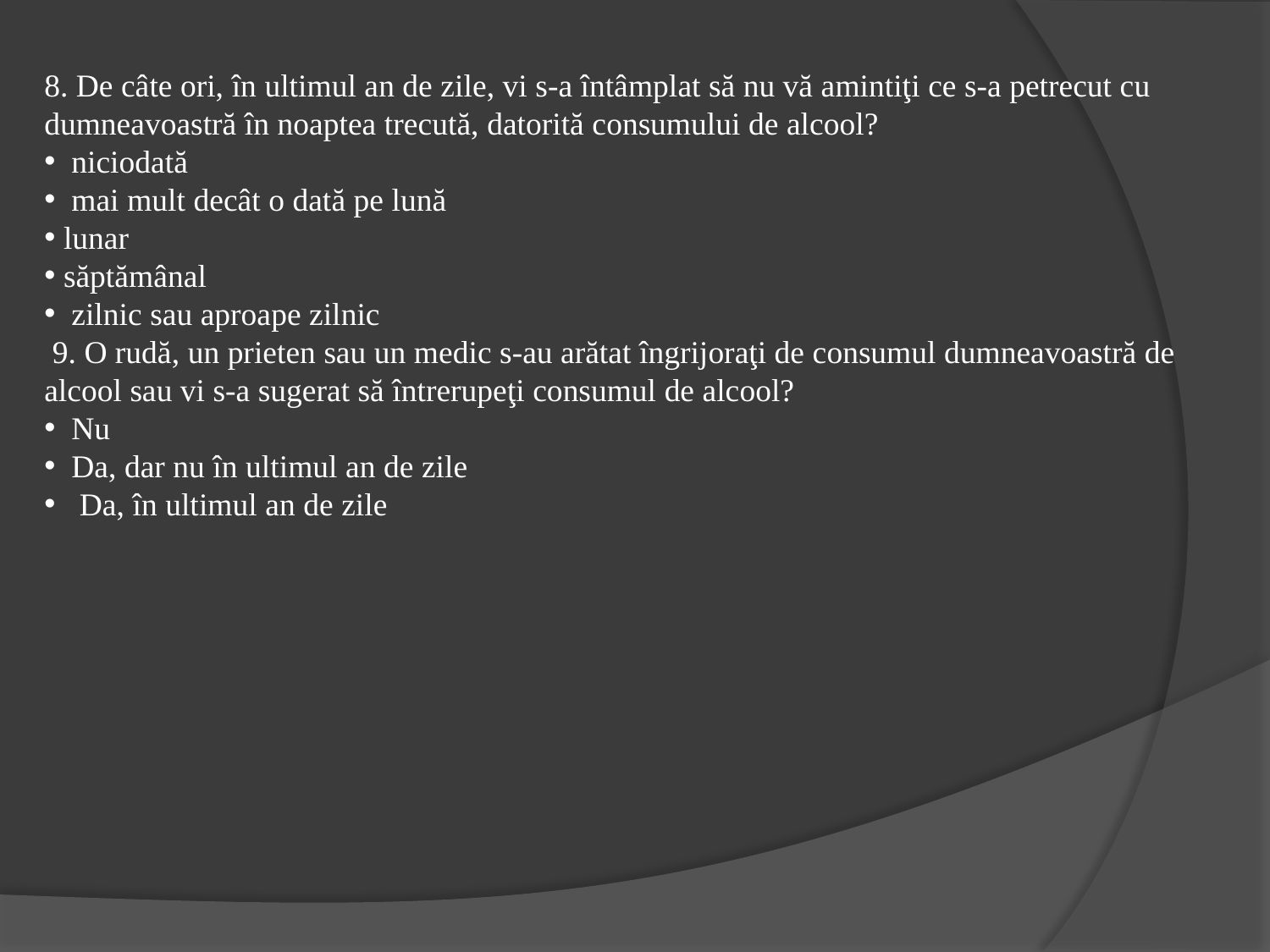

8. De câte ori, în ultimul an de zile, vi s-a întâmplat să nu vă amintiţi ce s-a petrecut cu dumneavoastră în noaptea trecută, datorită consumului de alcool?
  niciodată
  mai mult decât o dată pe lună
 lunar
 săptămânal
  zilnic sau aproape zilnic
 9. O rudă, un prieten sau un medic s-au arătat îngrijoraţi de consumul dumneavoastră de alcool sau vi s-a sugerat să întrerupeţi consumul de alcool?
  Nu
  Da, dar nu în ultimul an de zile
   Da, în ultimul an de zile